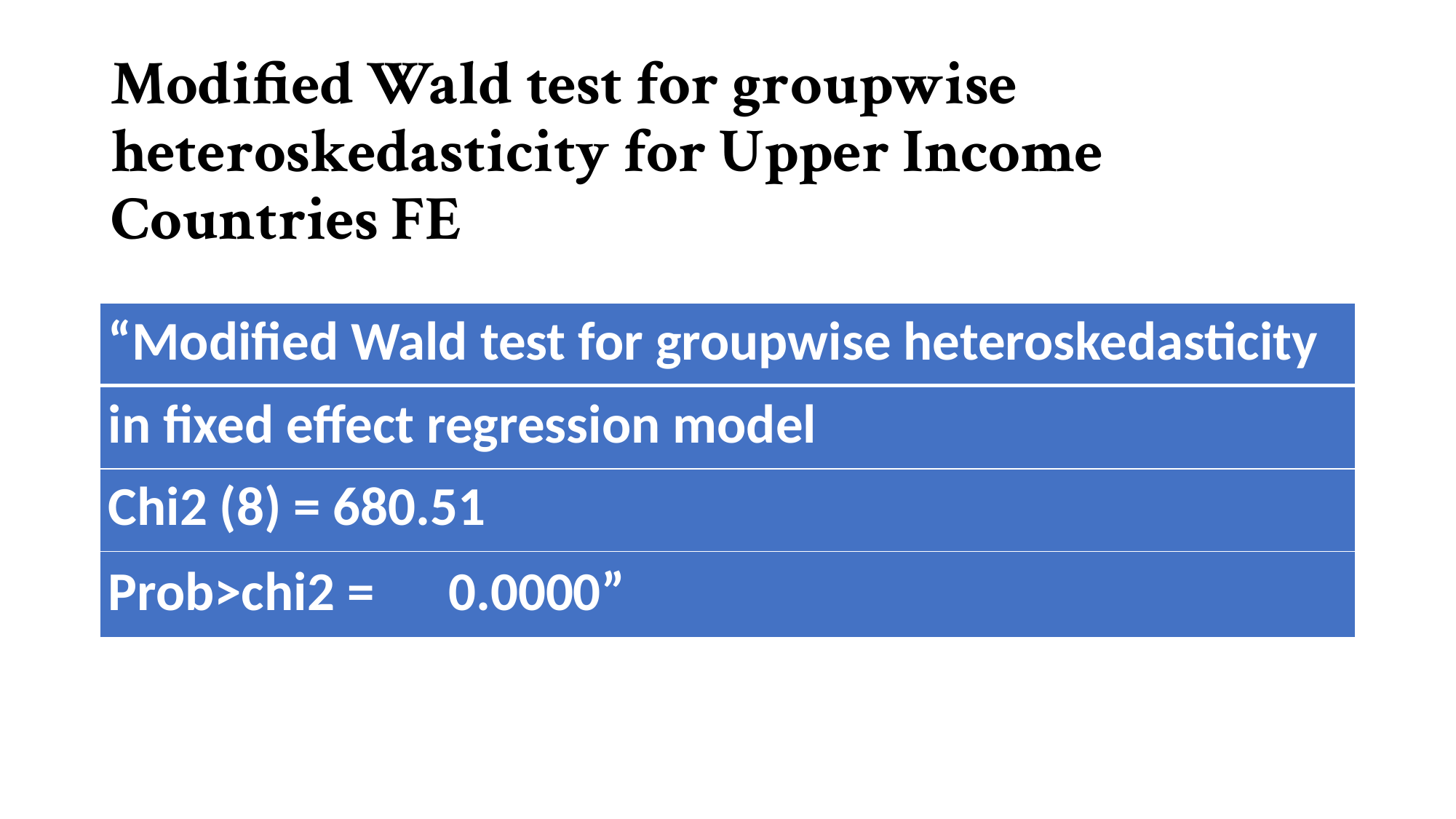

# Modified Wald test for groupwise heteroskedasticity for Upper Income Countries FE
| “Modified Wald test for groupwise heteroskedasticity |
| --- |
| in fixed effect regression model |
| Chi2 (8) = 680.51 |
| Prob>chi2 = 0.0000” |